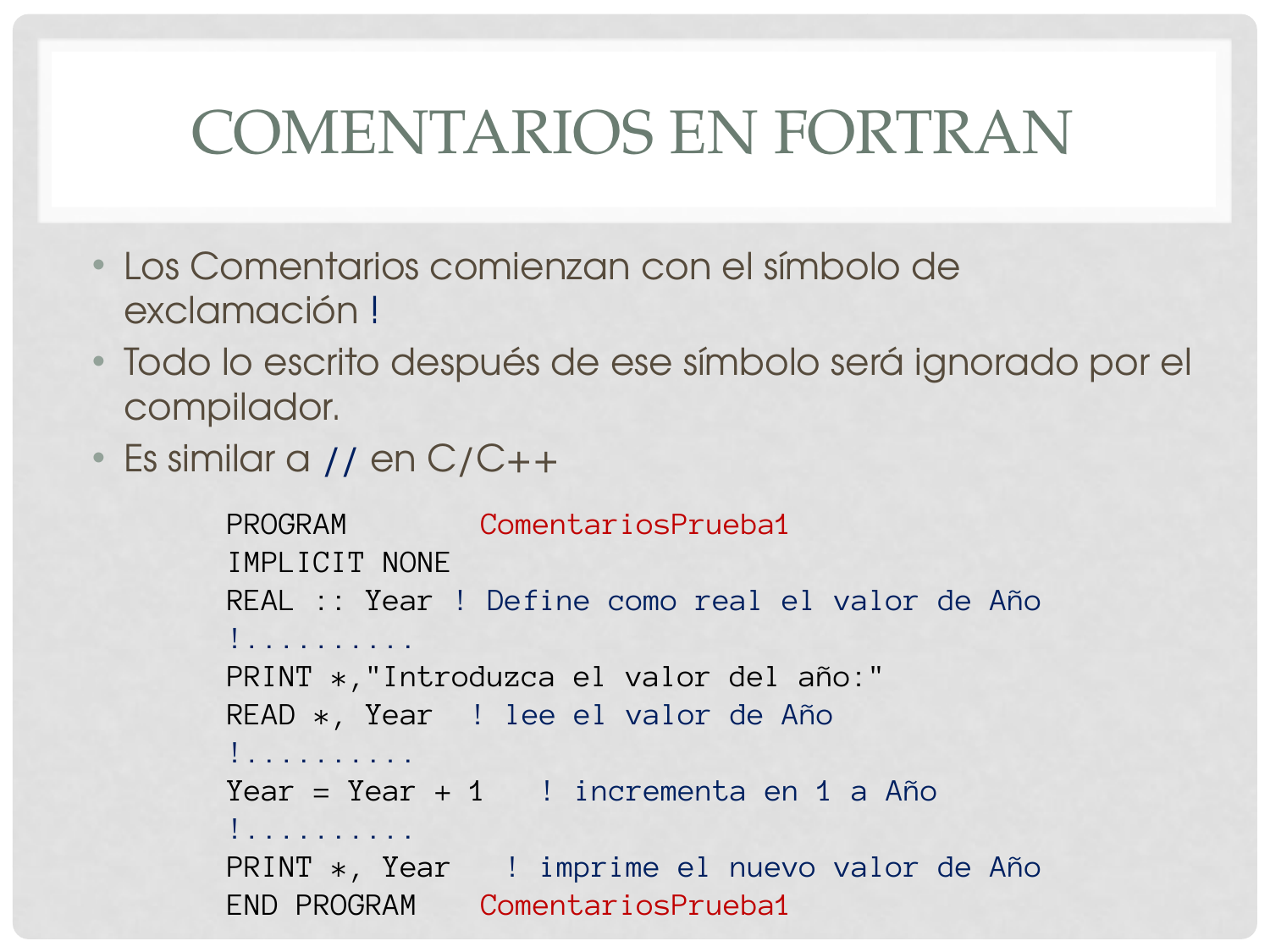

# Comentarios en FORTRAN
Los Comentarios comienzan con el símbolo de exclamación !
Todo lo escrito después de ese símbolo será ignorado por el compilador.
Es similar a // en C/C++
PROGRAM		ComentariosPrueba1
IMPLICIT NONE
REAL :: Year ! Define como real el valor de Año
!..........
PRINT *,"Introduzca el valor del año:"
READ *, Year  ! lee el valor de Año
!..........
Year = Year + 1   ! incrementa en 1 a Año
!..........
PRINT *, Year   ! imprime el nuevo valor de Año
END PROGRAM	ComentariosPrueba1